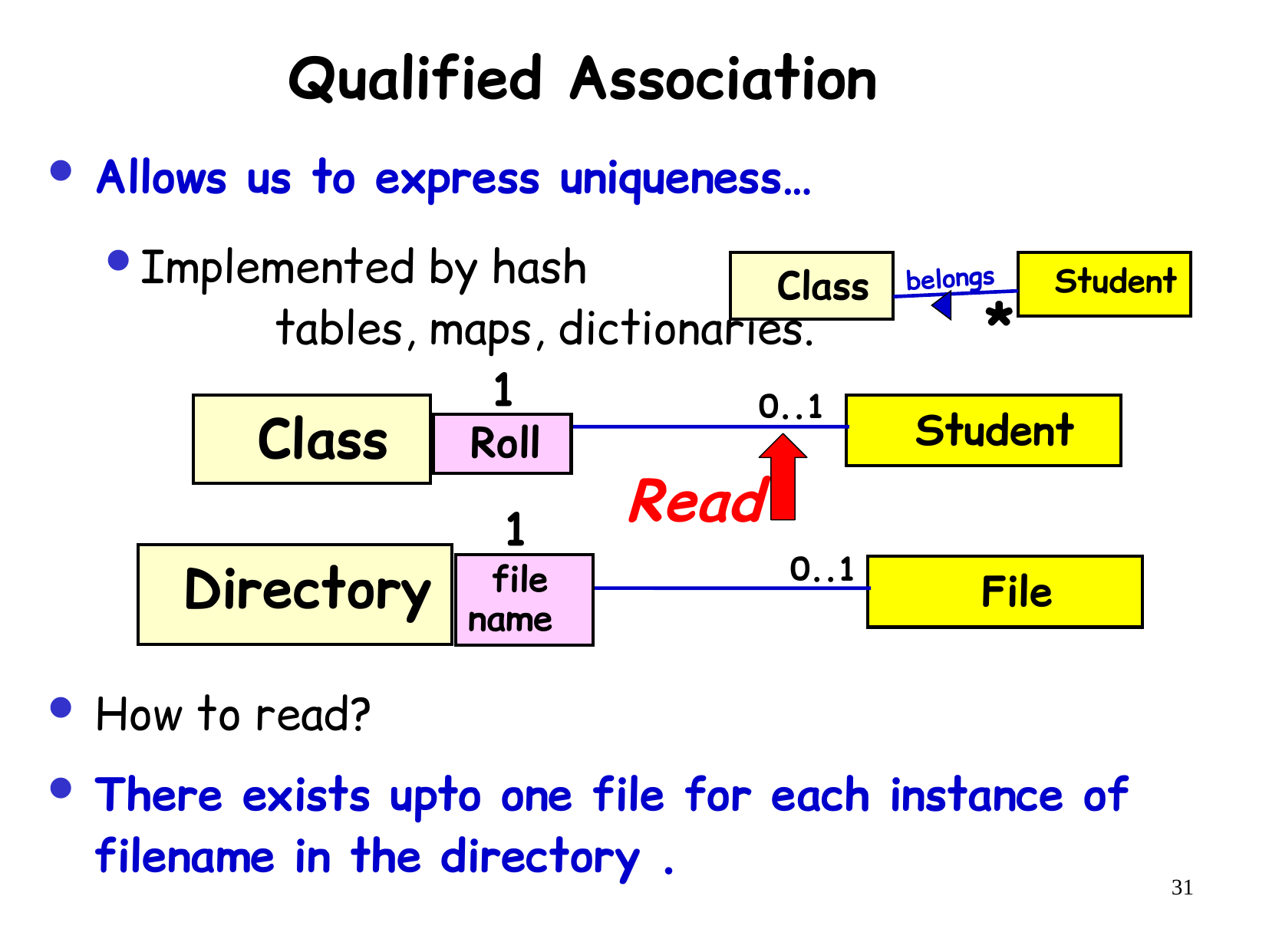

Qualified Association
Allows us to express uniqueness…
Implemented by hash                                                            tables, maps, dictionaries.

How to read?
There exists upto one file for each instance of filename in the directory .
| Class |
| --- |
| Student |
| --- |
belongs
*

1
0..1
| Student |
| --- |
| Class |
| --- |
| Roll |
| --- |

Read
1
| Directory |
| --- |
0..1
| file name |
| --- |
| File |
| --- |